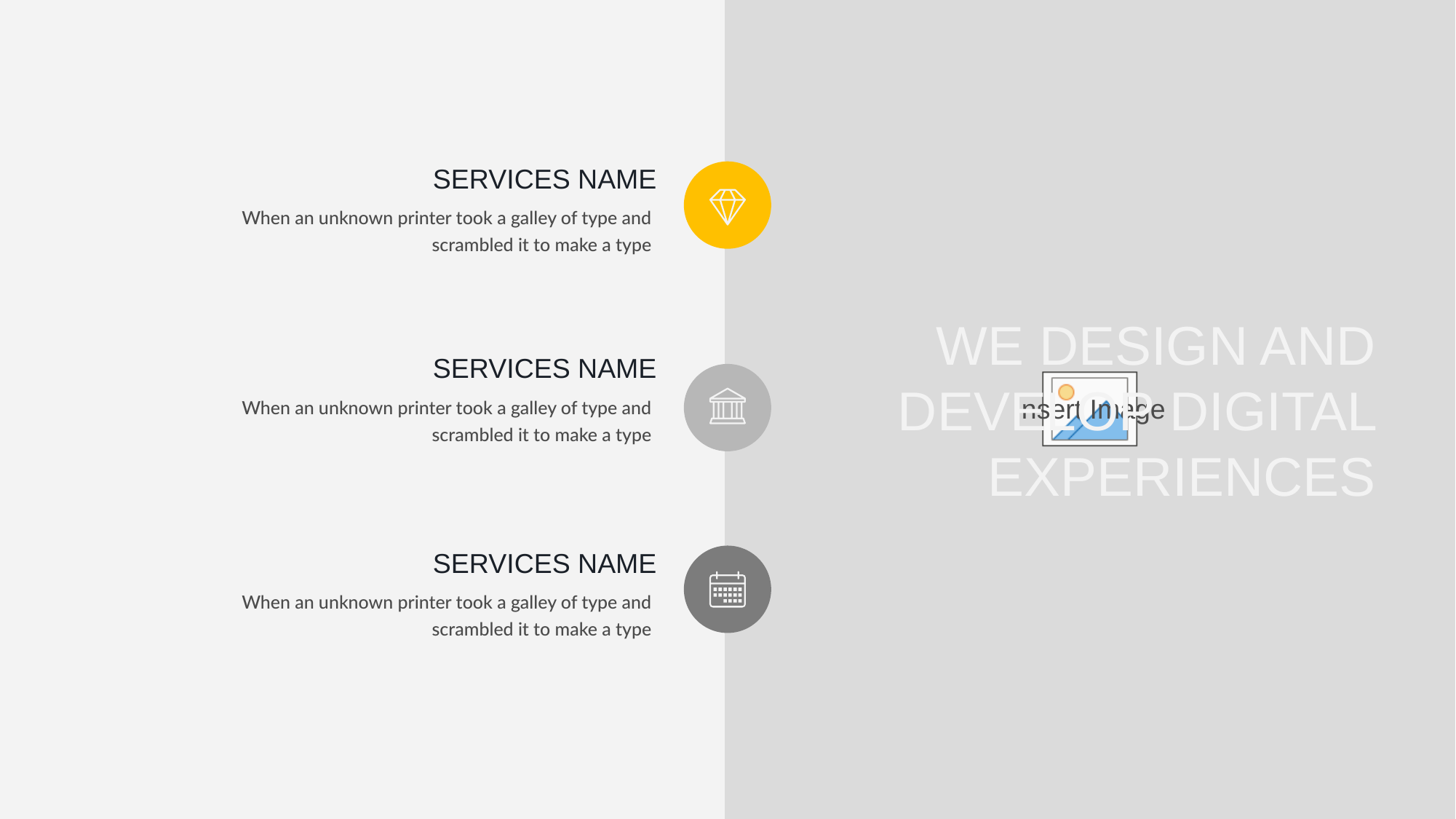

SERVICES NAME

When an unknown printer took a galley of type and scrambled it to make a type
WE DESIGN AND DEVELOP DIGITAL EXPERIENCES
SERVICES NAME

When an unknown printer took a galley of type and scrambled it to make a type

SERVICES NAME

When an unknown printer took a galley of type and scrambled it to make a type